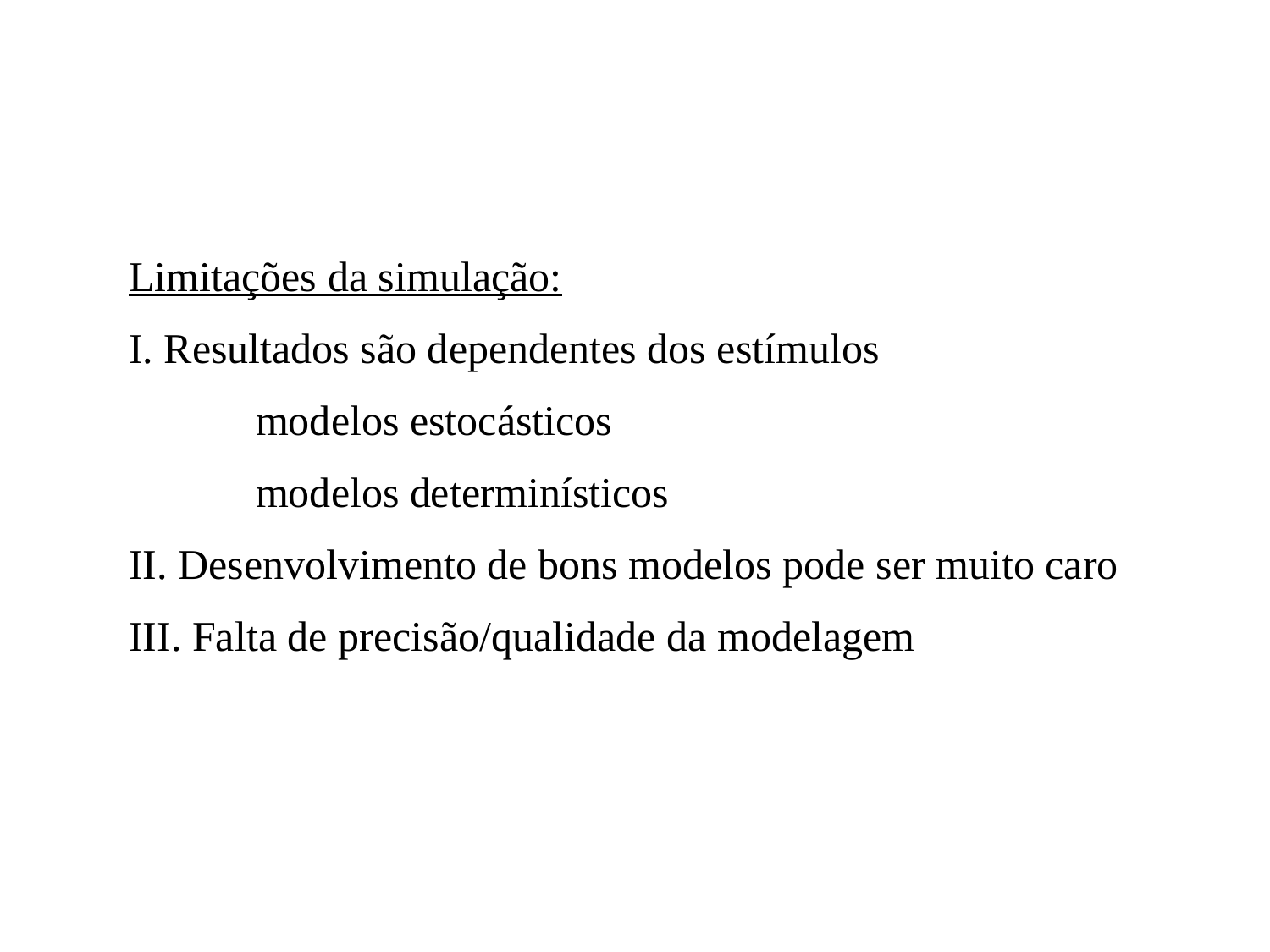

Limitações da simulação:
I. Resultados são dependentes dos estímulos
	modelos estocásticos
	modelos determinísticos
II. Desenvolvimento de bons modelos pode ser muito caro
III. Falta de precisão/qualidade da modelagem